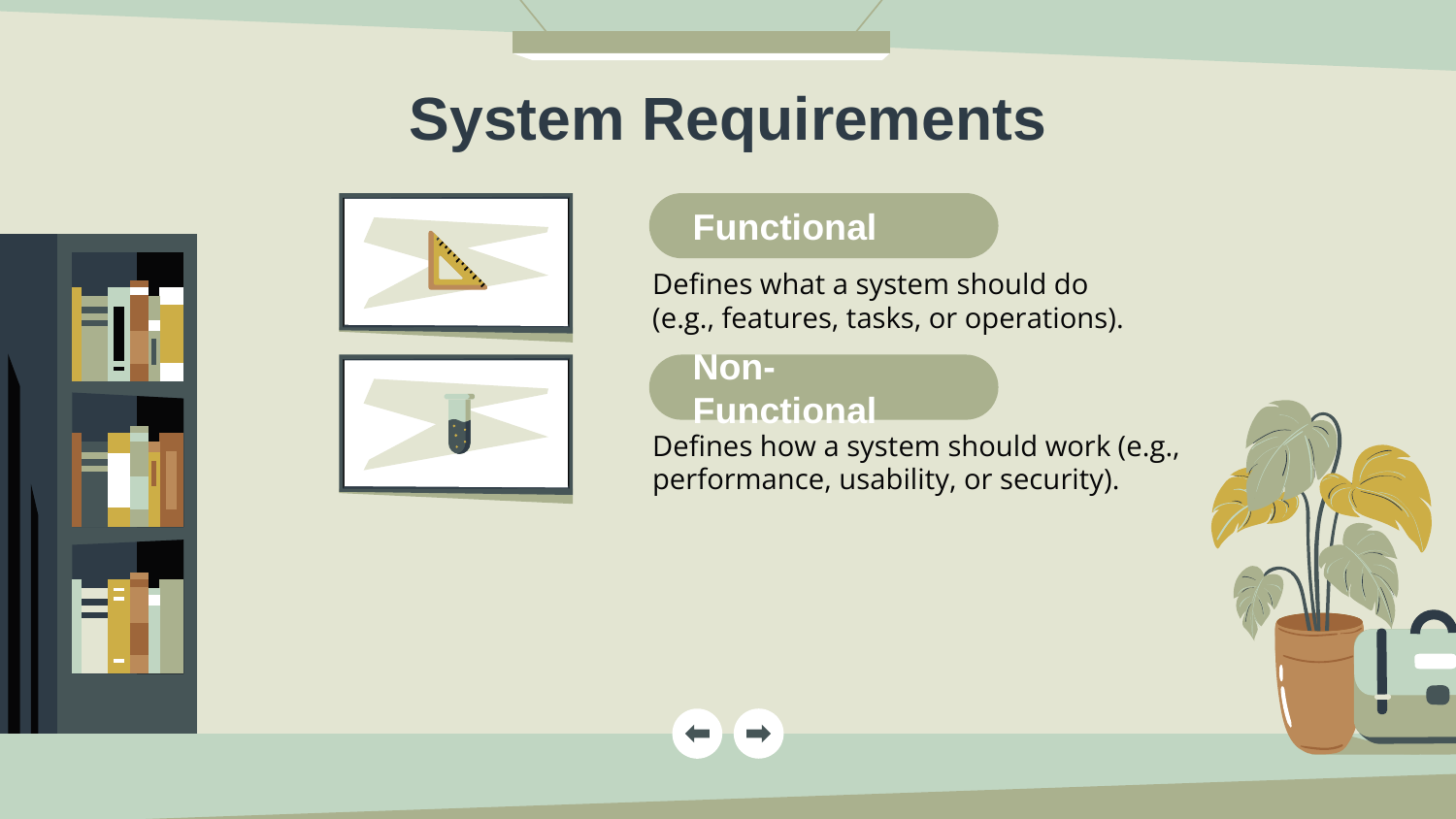

# System Requirements

Functional

Defines what a system should do (e.g., features, tasks, or operations).

Non-Functional

Defines how a system should work (e.g., performance, usability, or security).